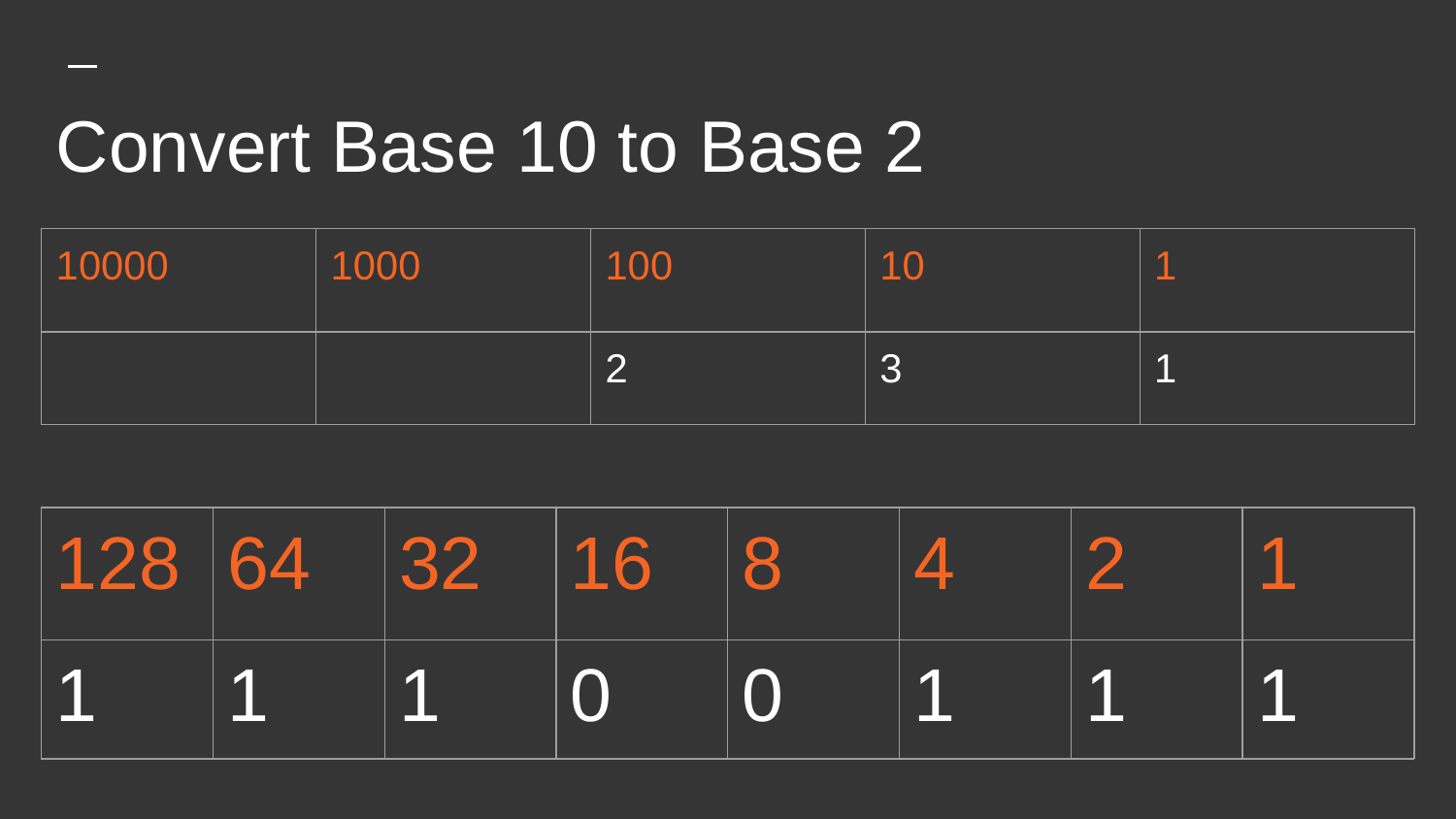

# Convert Base 10 to Base 2
| 10000 | 1000 | 100 | 10 | 1 |
| --- | --- | --- | --- | --- |
|  |  | 2 | 3 | 1 |
| 128 | 64 | 32 | 16 | 8 | 4 | 2 | 1 |
| --- | --- | --- | --- | --- | --- | --- | --- |
| 1 | 1 | 1 | 0 | 0 | 1 | 1 | 1 |